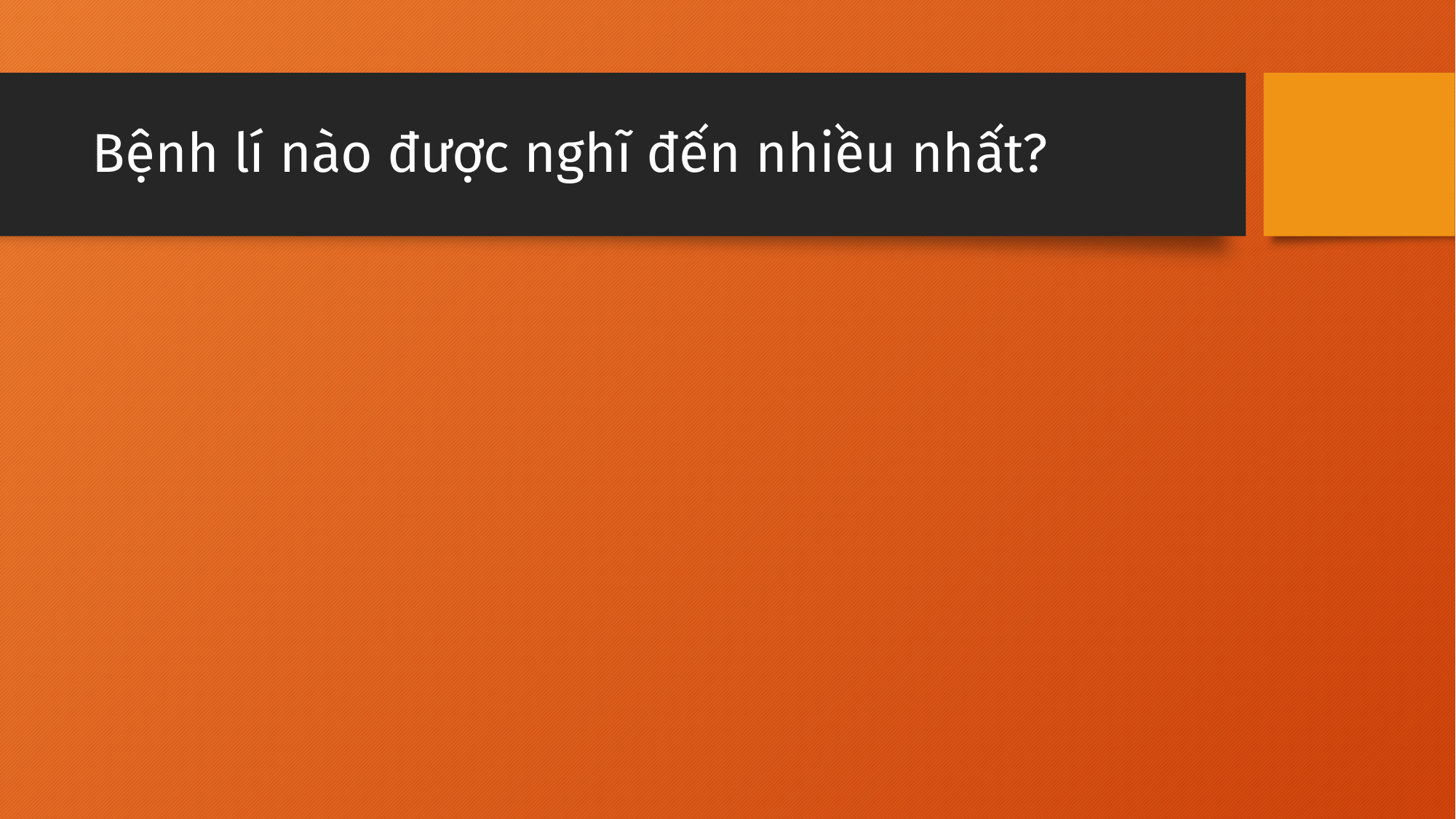

# Bệnh lí nào được nghĩ đến nhiều nhất?